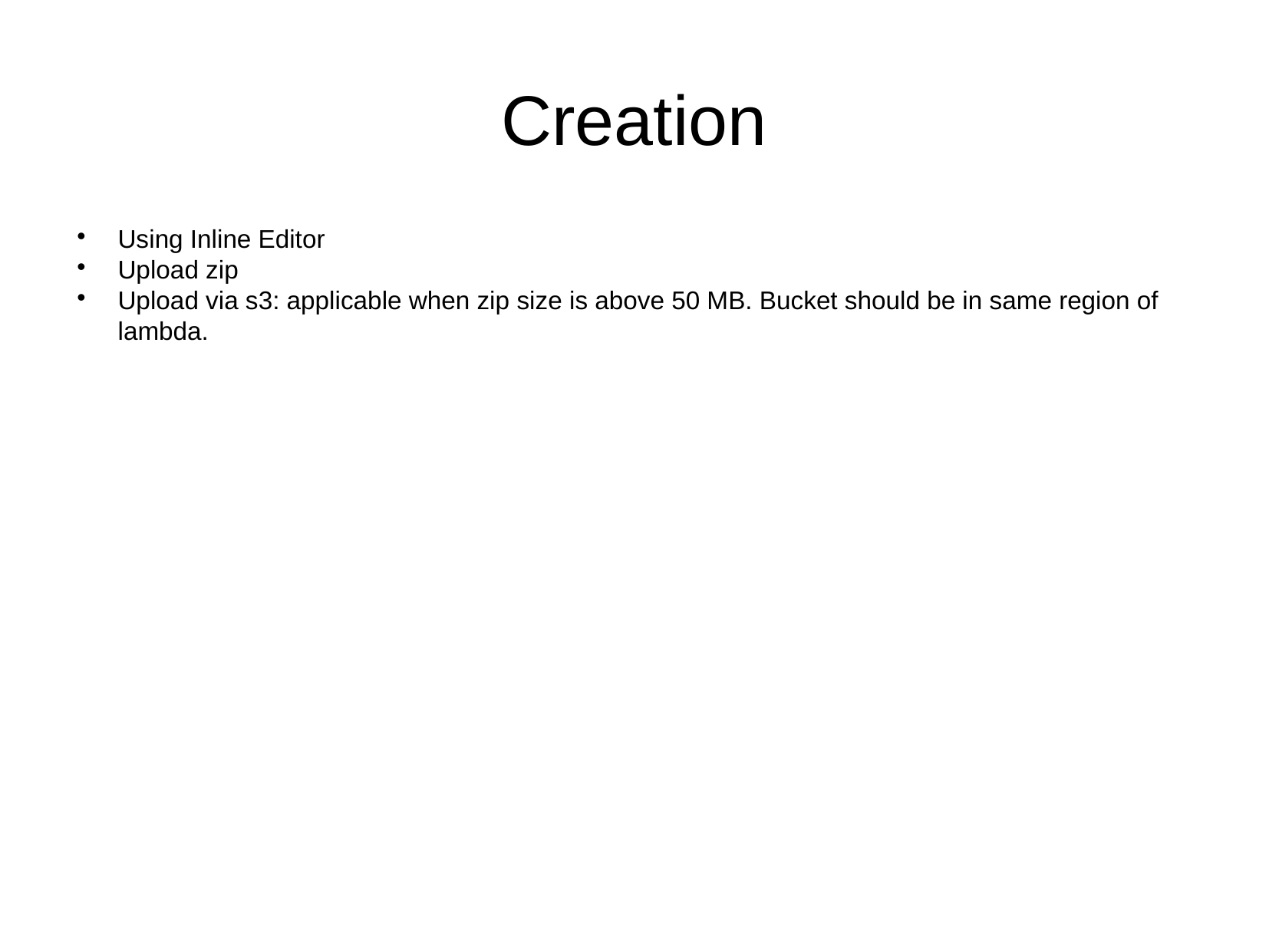

Creation
Using Inline Editor
Upload zip
Upload via s3: applicable when zip size is above 50 MB. Bucket should be in same region of lambda.